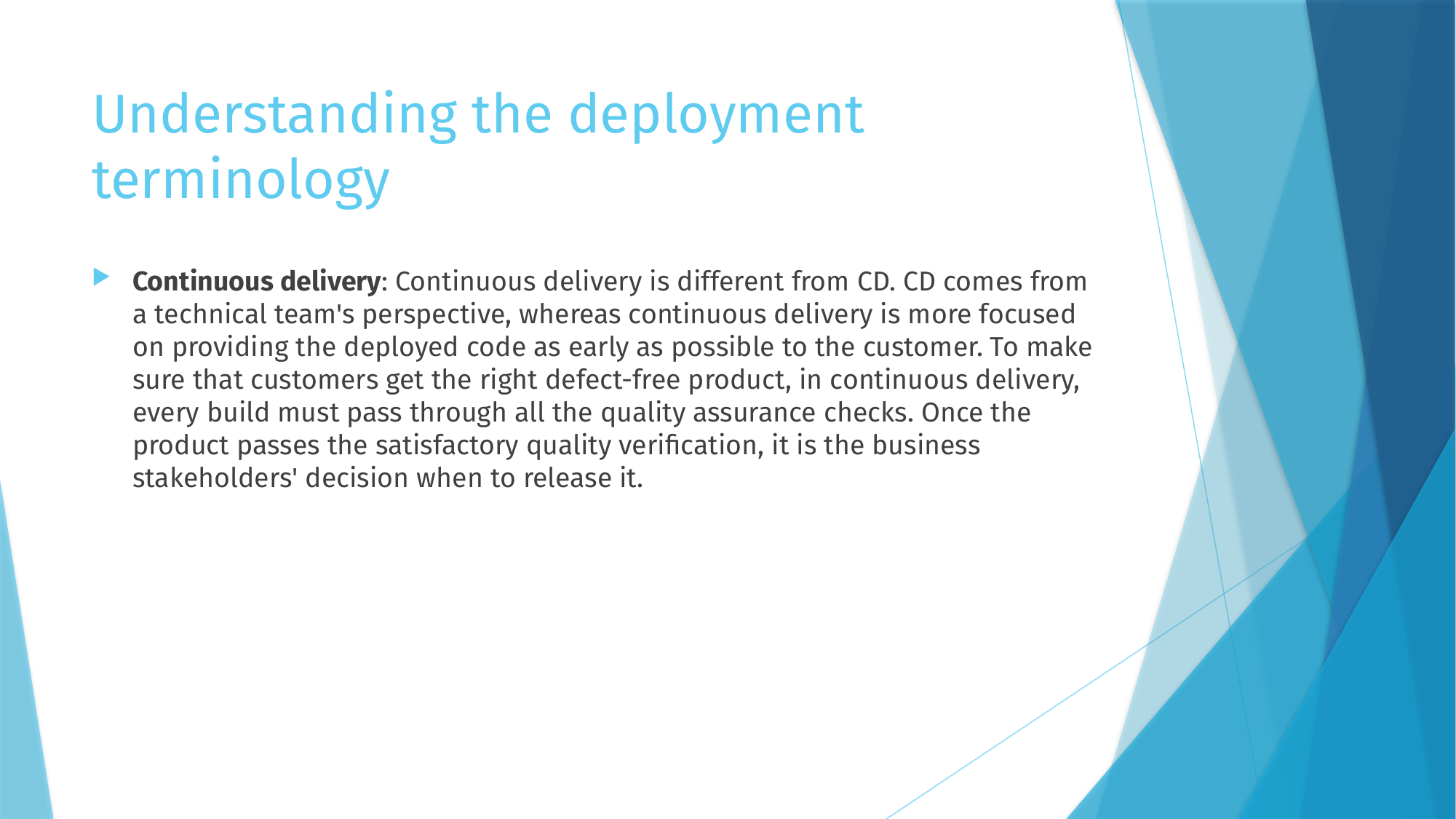

# Understanding the deployment terminology
Continuous delivery: Continuous delivery is different from CD. CD comes from a technical team's perspective, whereas continuous delivery is more focused on providing the deployed code as early as possible to the customer. To make sure that customers get the right defect-free product, in continuous delivery, every build must pass through all the quality assurance checks. Once the product passes the satisfactory quality verification, it is the business stakeholders' decision when to release it.